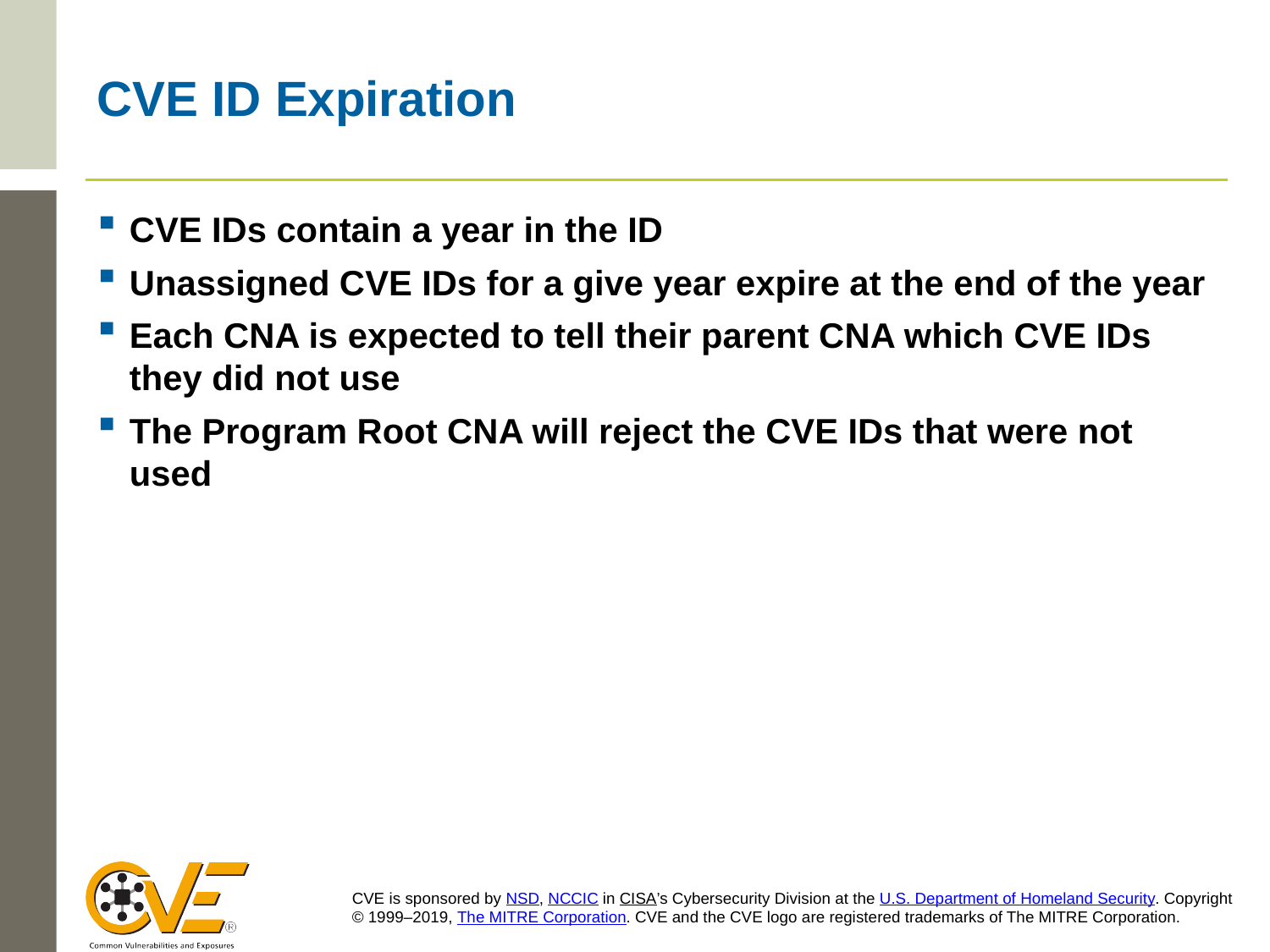

# CVE ID Expiration
CVE IDs contain a year in the ID
Unassigned CVE IDs for a give year expire at the end of the year
Each CNA is expected to tell their parent CNA which CVE IDs they did not use
The Program Root CNA will reject the CVE IDs that were not used